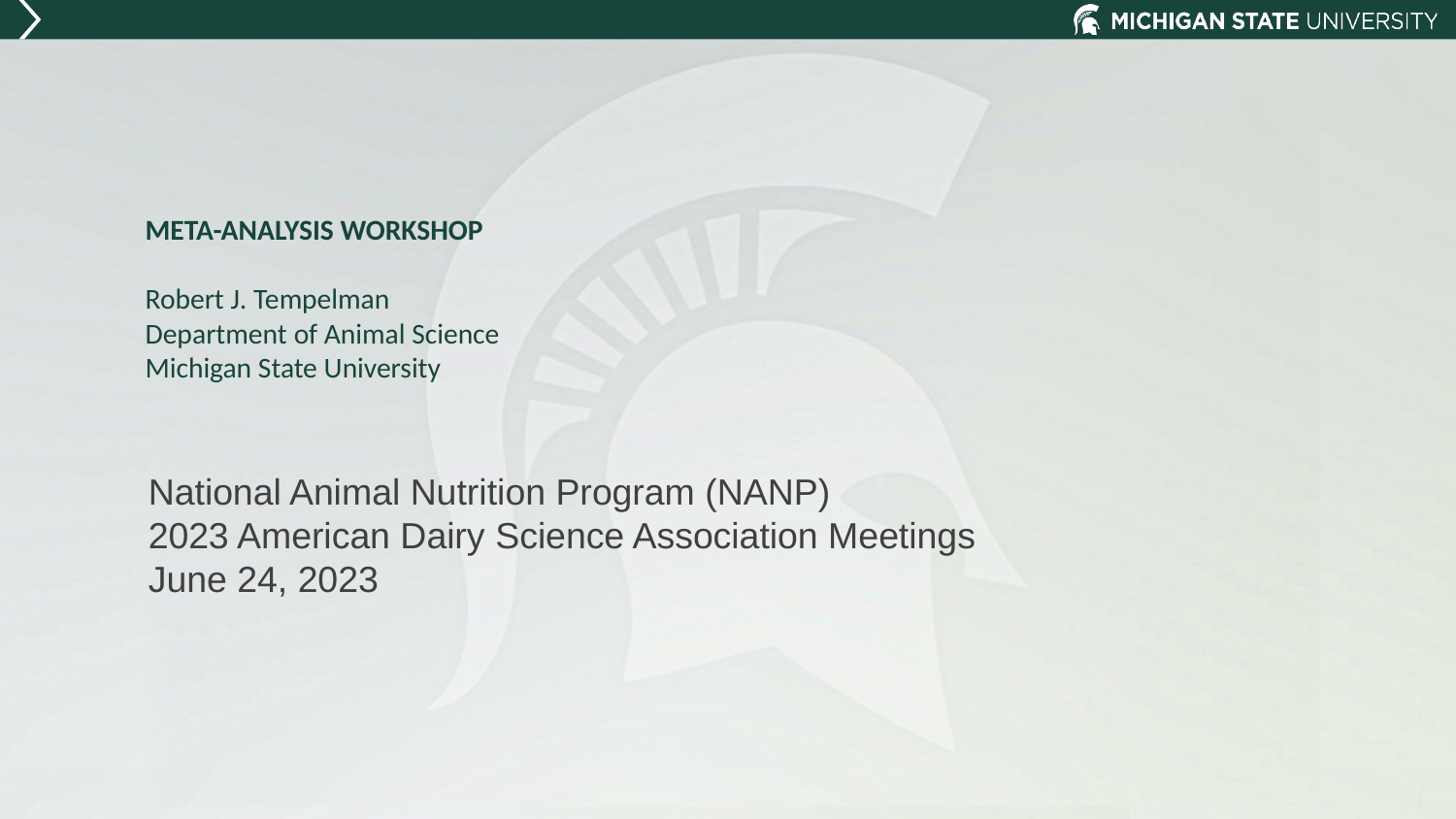

# META-ANALYSIS WORKSHOP Robert J. Tempelman Department of Animal Science Michigan State University
National Animal Nutrition Program (NANP)
2023 American Dairy Science Association Meetings
June 24, 2023